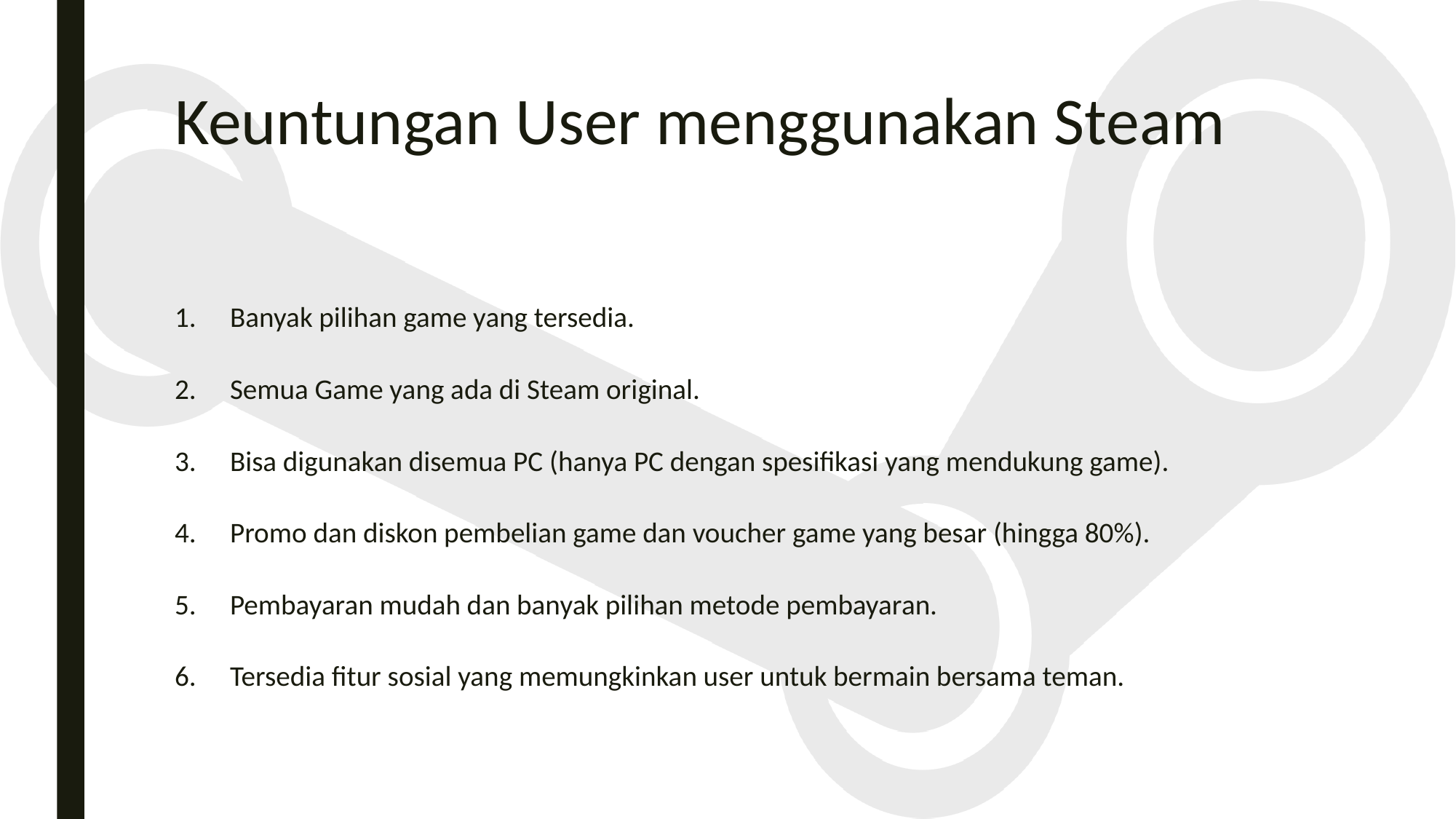

# Keuntungan User menggunakan Steam
Banyak pilihan game yang tersedia.
Semua Game yang ada di Steam original.
Bisa digunakan disemua PC (hanya PC dengan spesifikasi yang mendukung game).
Promo dan diskon pembelian game dan voucher game yang besar (hingga 80%).
Pembayaran mudah dan banyak pilihan metode pembayaran.
Tersedia fitur sosial yang memungkinkan user untuk bermain bersama teman.